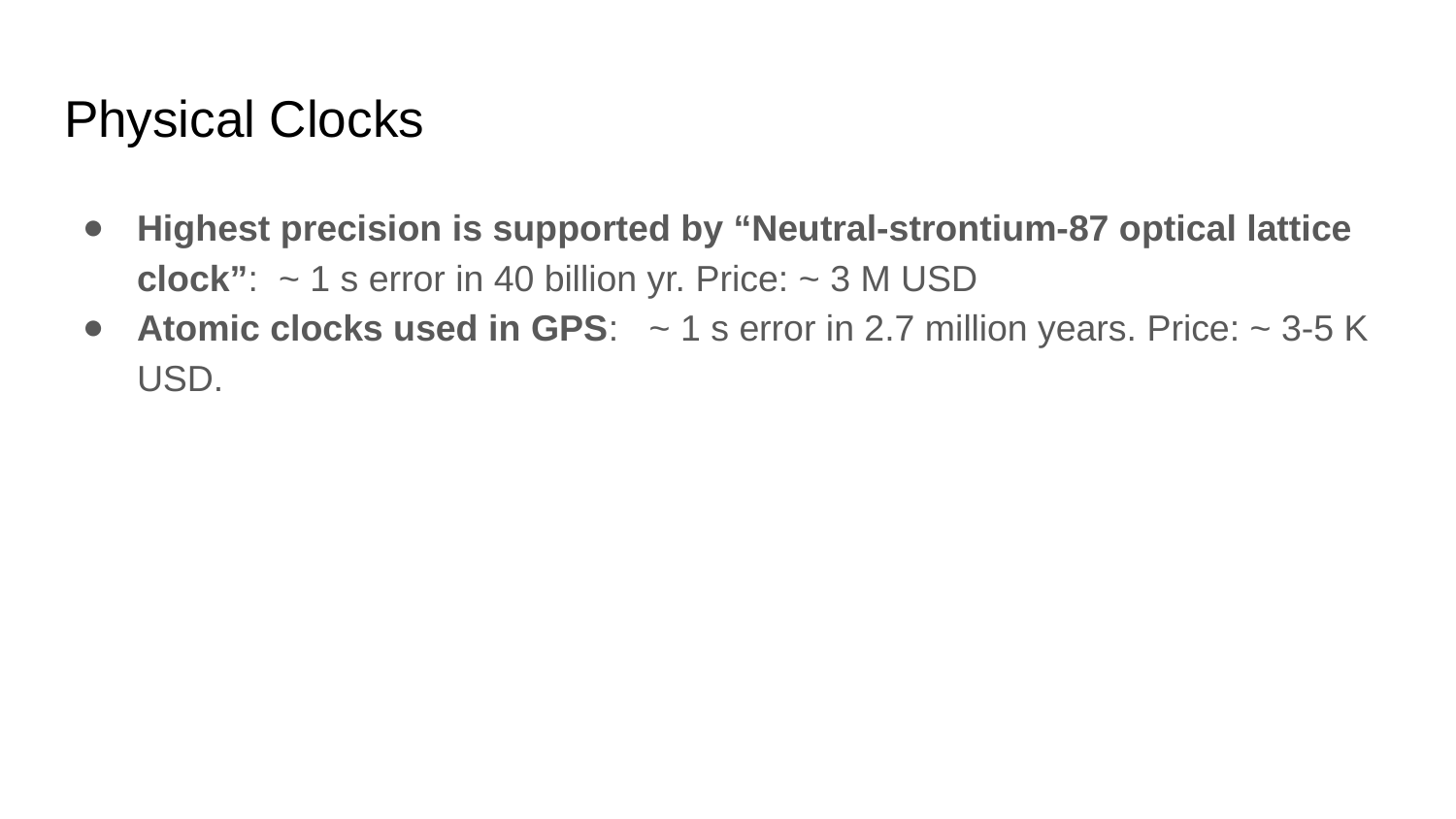

# Physical Clocks
Highest precision is supported by “Neutral‑strontium‑87 optical lattice clock”:  ~ 1 s error in 40 billion yr. Price: ~ 3 M USD
Atomic clocks used in GPS:   ~ 1 s error in 2.7 million years. Price: ~ 3-5 K USD.